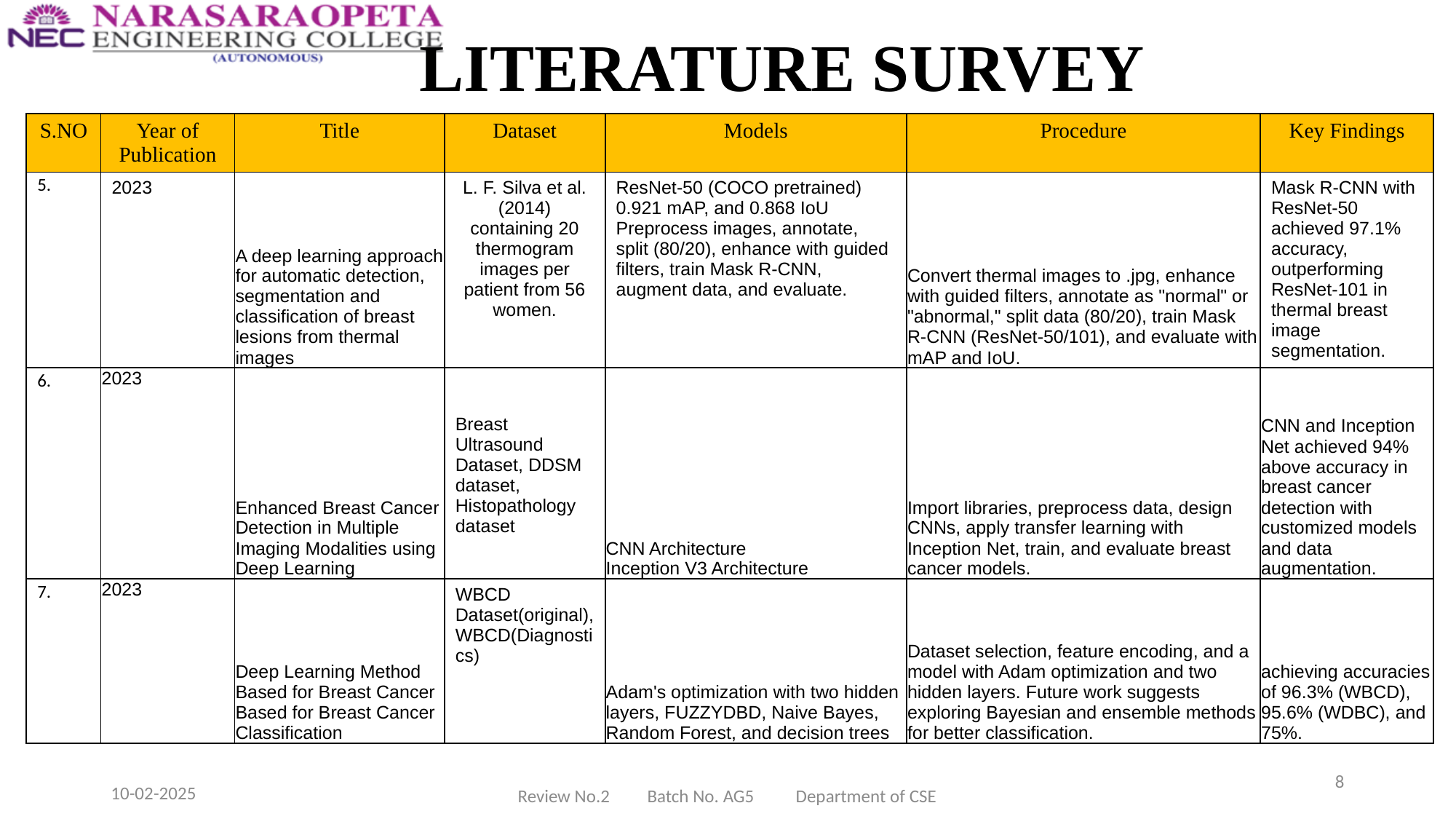

# LITERATURE SURVEY
| S.NO | Year of Publication | Title | Dataset | Models | Procedure | Key Findings |
| --- | --- | --- | --- | --- | --- | --- |
| 5. | 2023 | A deep learning approach for automatic detection, segmentation and classification of breast lesions from thermal images | L. F. Silva et al. (2014) containing 20 thermogram images per patient from 56 women. | ResNet-50 (COCO pretrained) 0.921 mAP, and 0.868 IoU Preprocess images, annotate, split (80/20), enhance with guided filters, train Mask R-CNN, augment data, and evaluate. | Convert thermal images to .jpg, enhance with guided filters, annotate as "normal" or "abnormal," split data (80/20), train Mask R-CNN (ResNet-50/101), and evaluate with mAP and IoU. | Mask R-CNN with ResNet-50 achieved 97.1% accuracy, outperforming ResNet-101 in thermal breast image segmentation. |
| 6. | 2023 | Enhanced Breast Cancer Detection in Multiple Imaging Modalities using Deep Learning | Breast Ultrasound Dataset, DDSM dataset, Histopathology dataset | CNN Architecture Inception V3 Architecture | Import libraries, preprocess data, design CNNs, apply transfer learning with Inception Net, train, and evaluate breast cancer models. | CNN and Inception Net achieved 94% above accuracy in breast cancer detection with customized models and data augmentation. |
| 7. | 2023 | Deep Learning Method Based for Breast Cancer Based for Breast Cancer Classification | WBCD Dataset(original),WBCD(Diagnostics) | Adam's optimization with two hidden layers, FUZZYDBD, Naive Bayes, Random Forest, and decision trees | Dataset selection, feature encoding, and a model with Adam optimization and two hidden layers. Future work suggests exploring Bayesian and ensemble methods for better classification. | achieving accuracies of 96.3% (WBCD), 95.6% (WDBC), and 75%. |
|  |  |  |  |  |
| --- | --- | --- | --- | --- |
|  |  |  |  |  |
8
Review No.2         Batch No. AG5          Department of CSE
10-02-2025